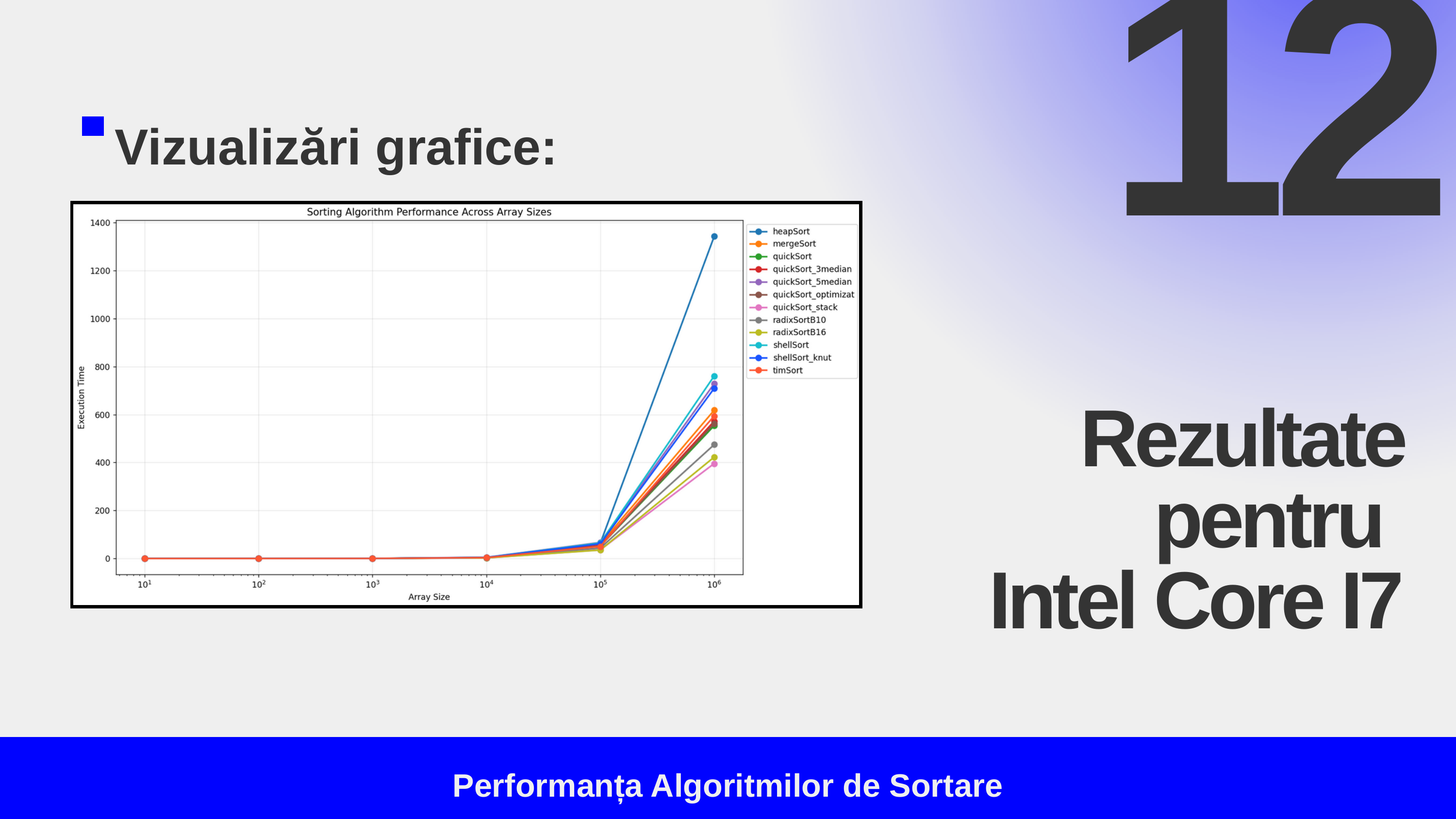

12

Vizualizări grafice:

Rezultate pentru
Intel Core I7

Performanța Algoritmilor de Sortare